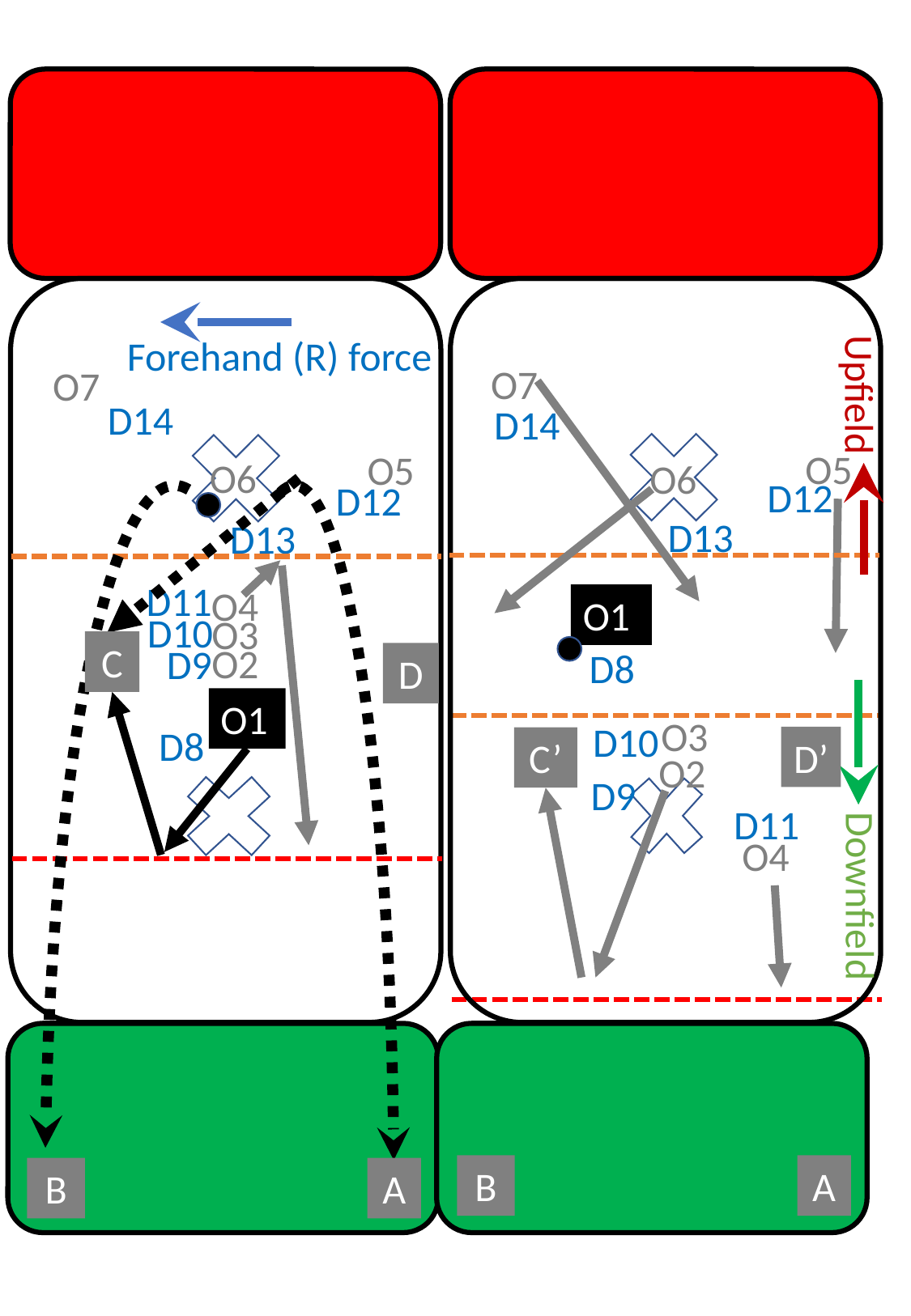

Forehand (R) force
O7
O7
Upfield
D14
D14

O5
O5
O6
O6
D12
D12

D13
D13
D11
O4
O1
D10
O3
C
O2
D9
D8

D
O1
O3
D10
D8
D’
C’
O2

D9
D11
O4
Downfield

B
A
B
A